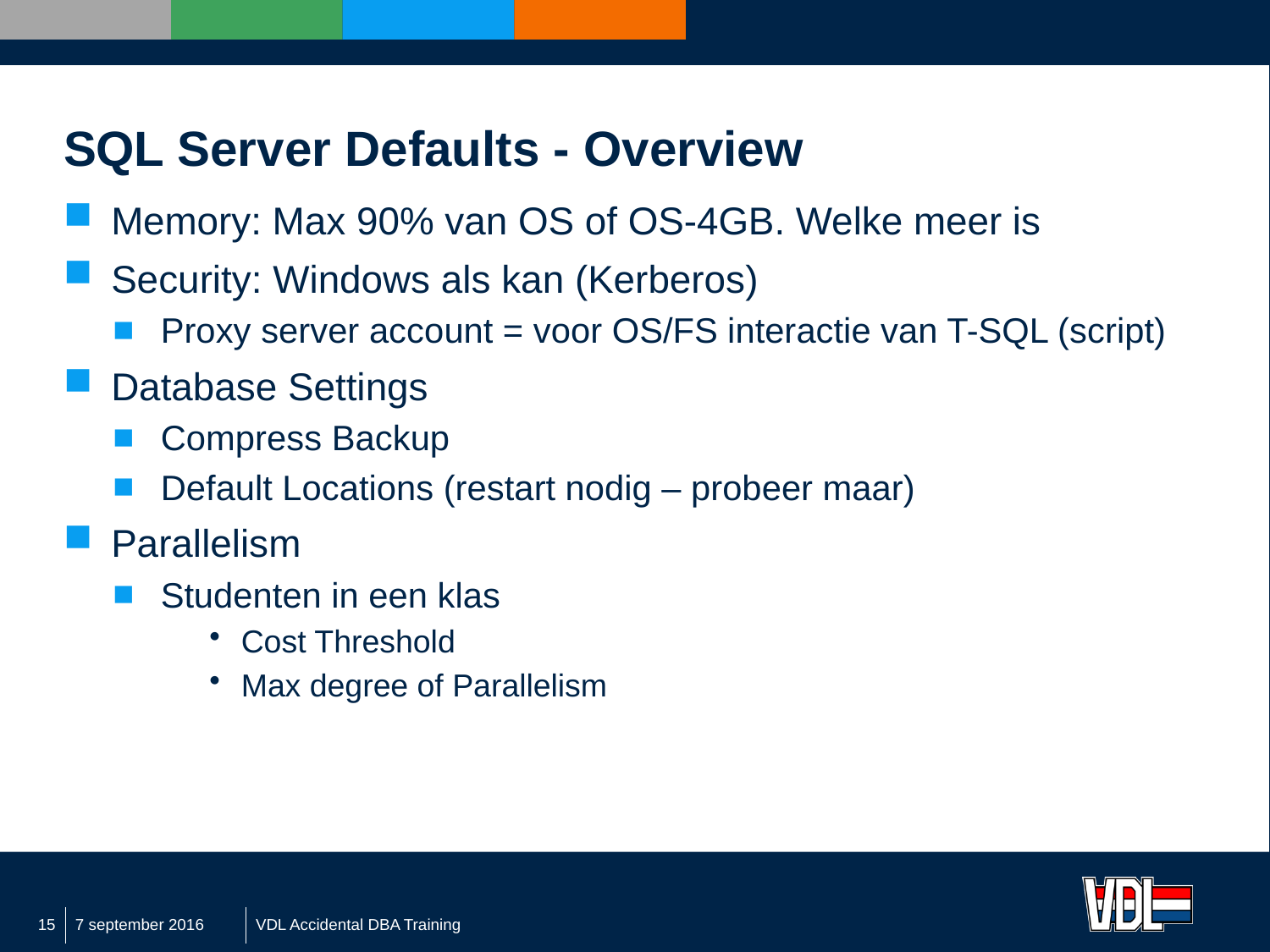

# SQL Server Defaults - Overview
Memory: Max 90% van OS of OS-4GB. Welke meer is
Security: Windows als kan (Kerberos)
Proxy server account = voor OS/FS interactie van T-SQL (script)
Database Settings
Compress Backup
Default Locations (restart nodig – probeer maar)
Parallelism
Studenten in een klas
Cost Threshold
Max degree of Parallelism

15
7 september 2016
VDL Accidental DBA Training